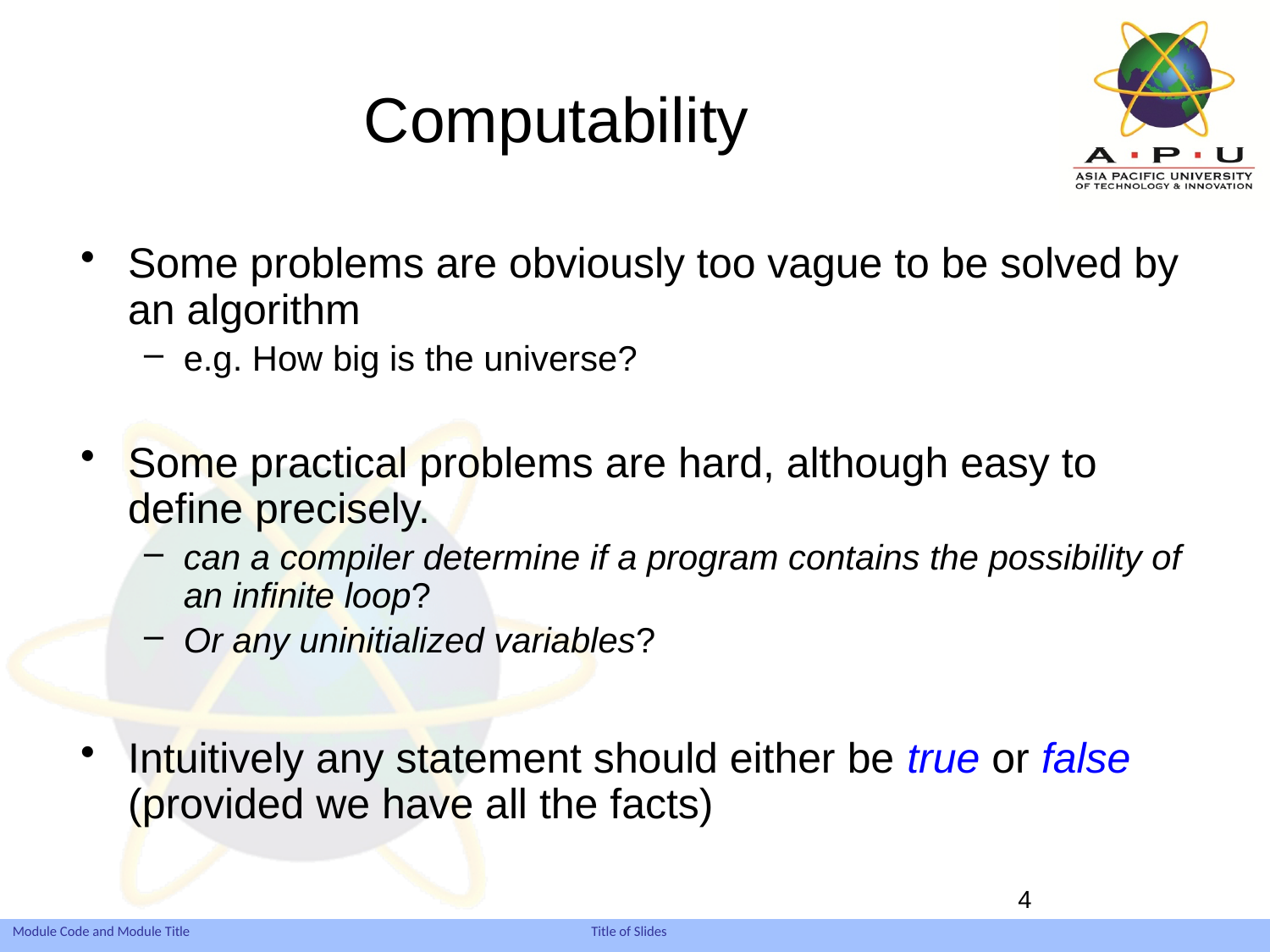

# Computability
Some problems are obviously too vague to be solved by an algorithm
e.g. How big is the universe?

Some practical problems are hard, although easy to define precisely.
can a compiler determine if a program contains the possibility of an infinite loop?
Or any uninitialized variables?

Intuitively any statement should either be true or false (provided we have all the facts)
4